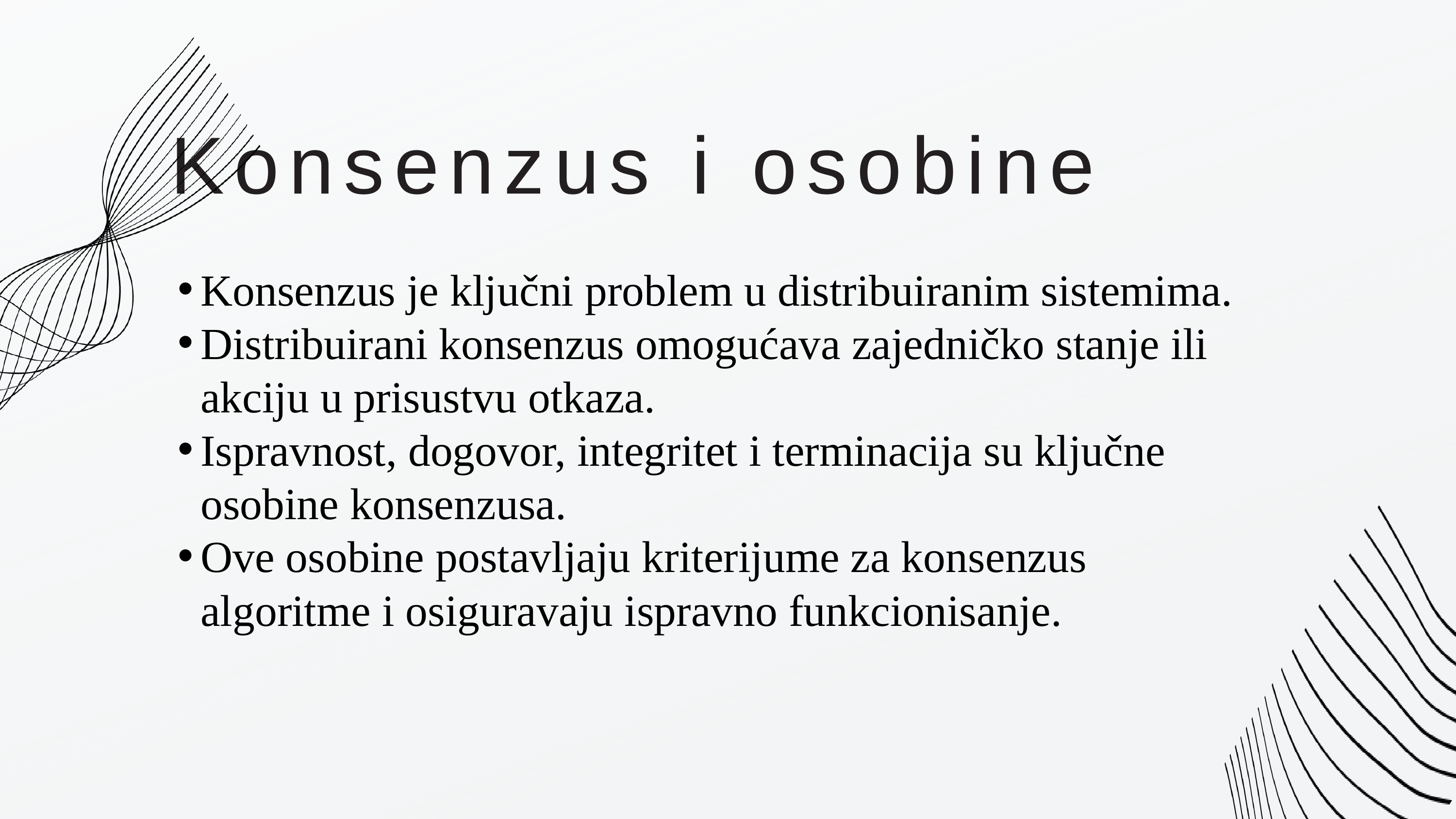

Konsenzus i osobine
Konsenzus je ključni problem u distribuiranim sistemima.
Distribuirani konsenzus omogućava zajedničko stanje ili akciju u prisustvu otkaza.
Ispravnost, dogovor, integritet i terminacija su ključne osobine konsenzusa.
Ove osobine postavljaju kriterijume za konsenzus algoritme i osiguravaju ispravno funkcionisanje.